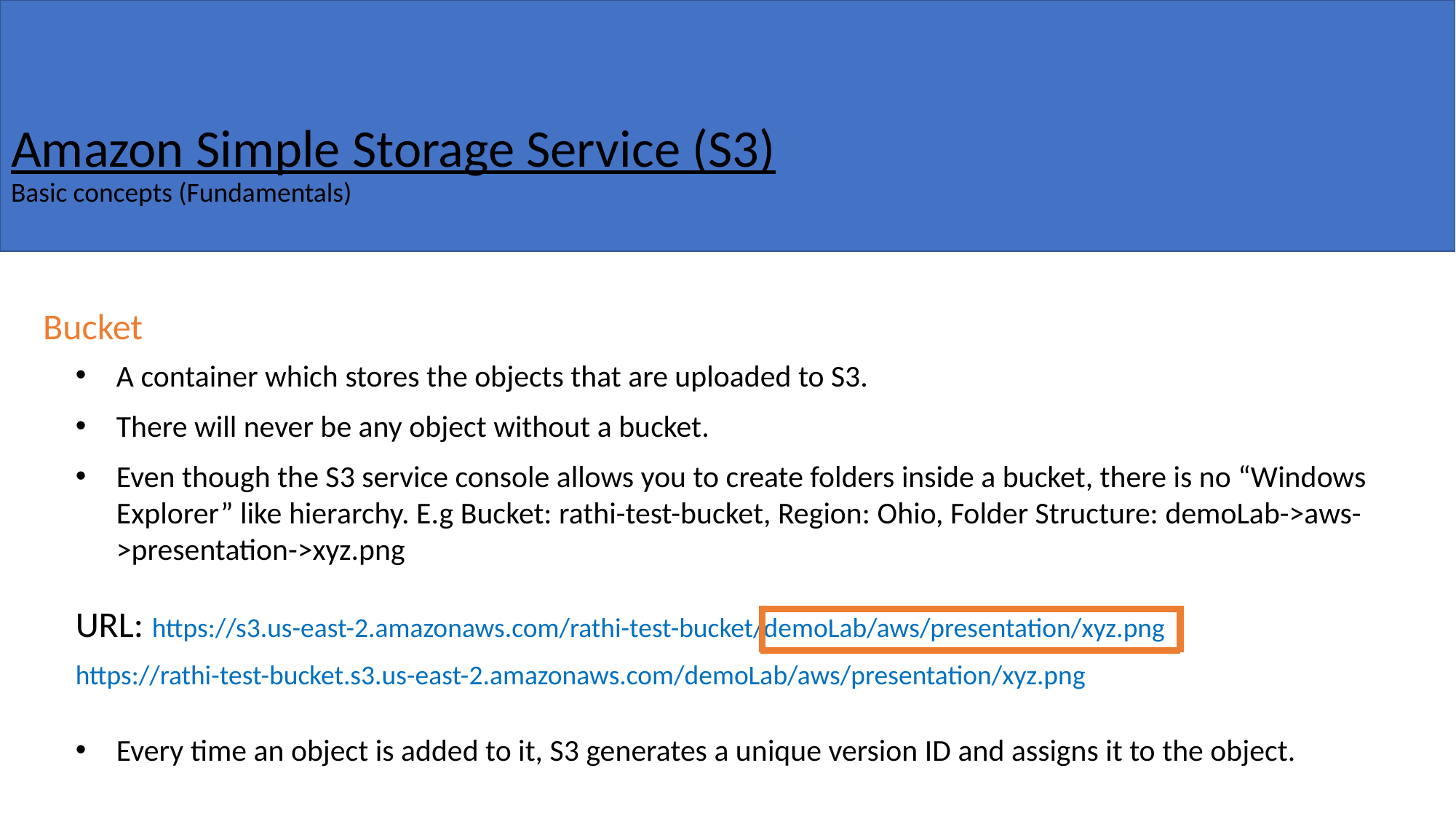

# Amazon Simple Storage Service (S3) Basic concepts (Fundamentals)

Bucket
A container which stores the objects that are uploaded to S3.
There will never be any object without a bucket.
Even though the S3 service console allows you to create folders inside a bucket, there is no “Windows Explorer” like hierarchy. E.g Bucket: rathi-test-bucket, Region: Ohio, Folder Structure: demoLab->aws->presentation->xyz.png
URL: https://s3.us-east-2.amazonaws.com/rathi-test-bucket/demoLab/aws/presentation/xyz.png
https://rathi-test-bucket.s3.us-east-2.amazonaws.com/demoLab/aws/presentation/xyz.png
Every time an object is added to it, S3 generates a unique version ID and assigns it to the object.